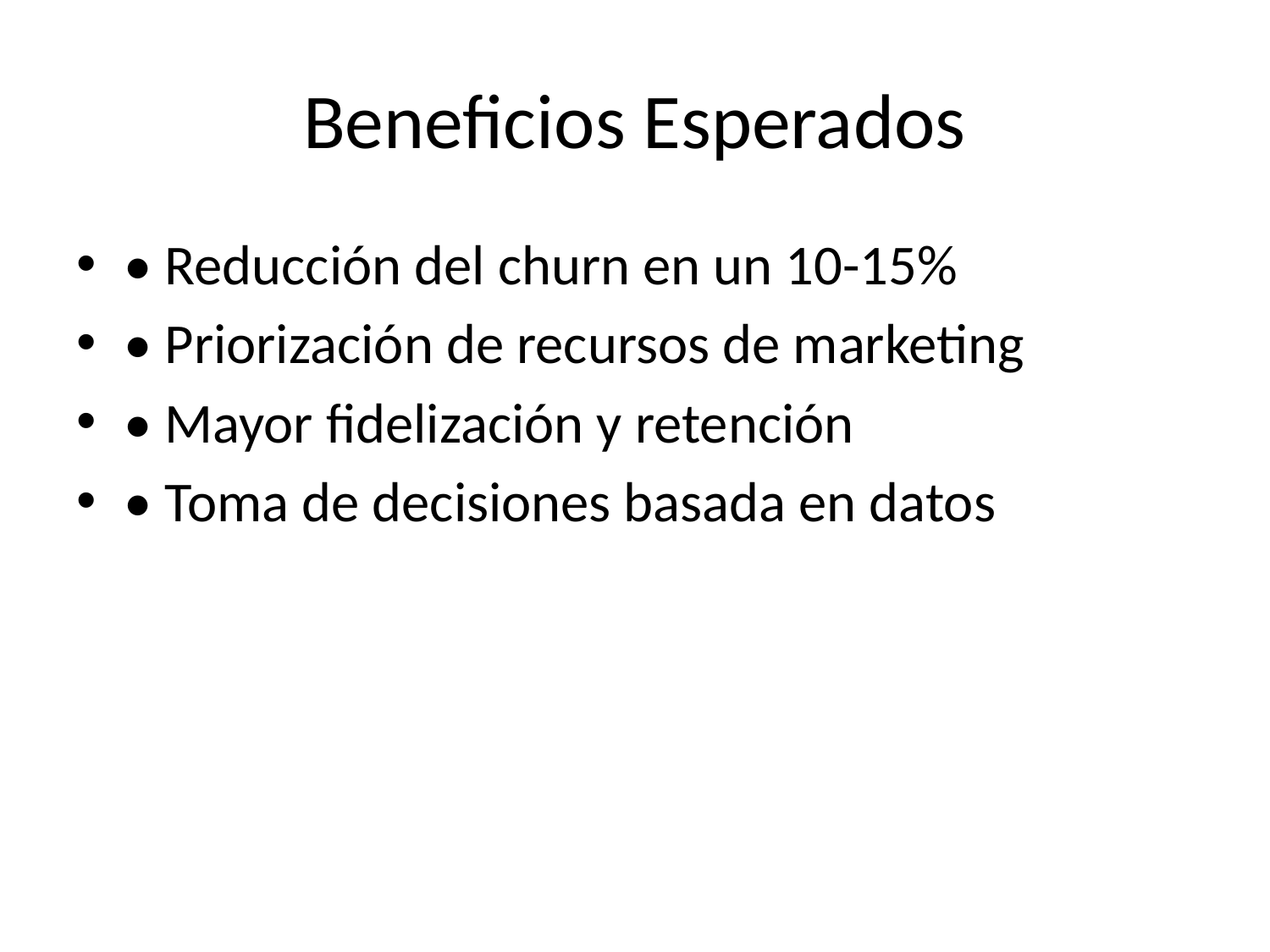

# Beneficios Esperados
• Reducción del churn en un 10-15%
• Priorización de recursos de marketing
• Mayor fidelización y retención
• Toma de decisiones basada en datos